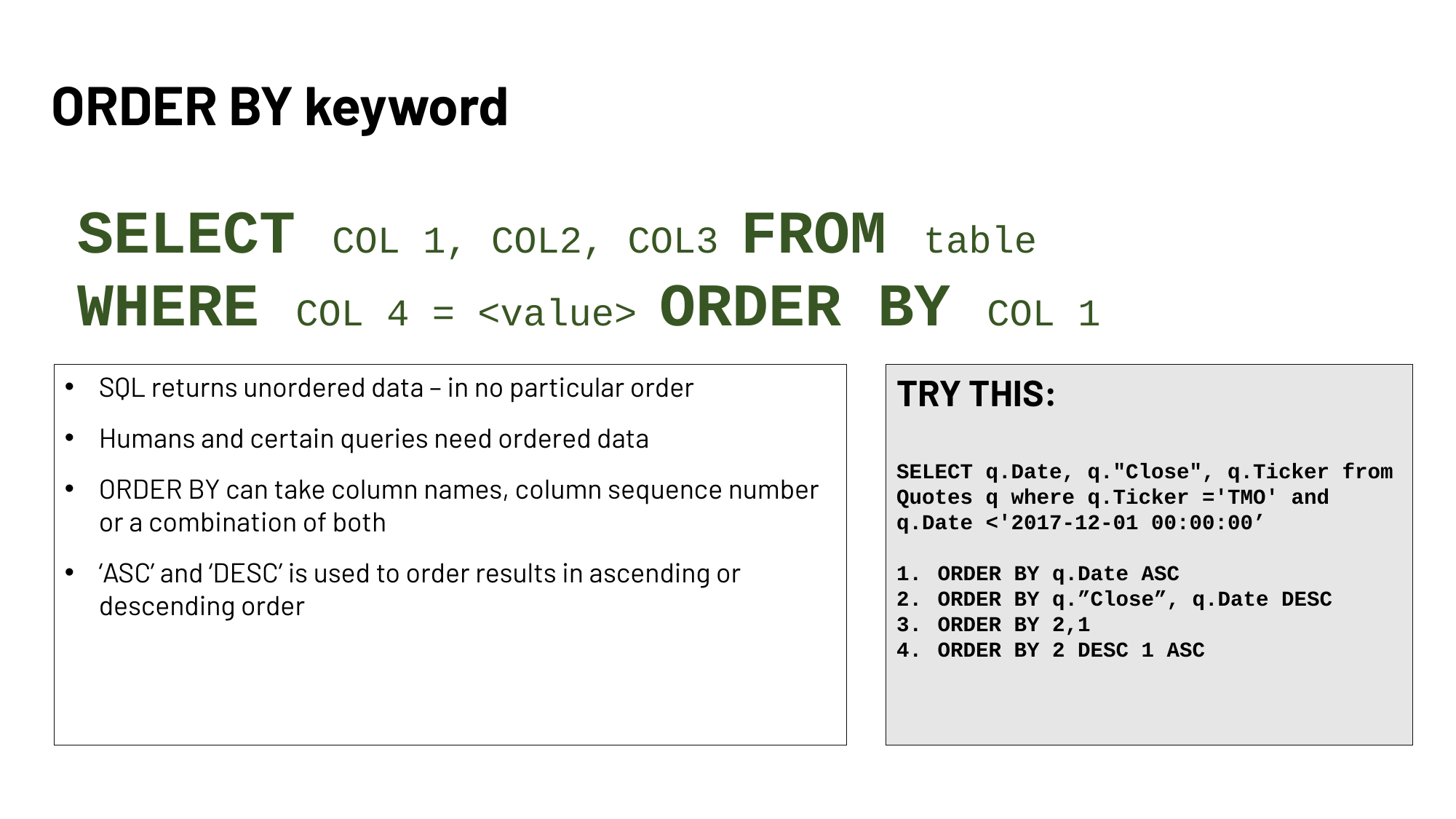

# ORDER BY keyword
SELECT COL 1, COL2, COL3 FROM table
WHERE COL 4 = <value> ORDER BY COL 1
SQL returns unordered data – in no particular order
Humans and certain queries need ordered data
ORDER BY can take column names, column sequence number or a combination of both
‘ASC’ and ‘DESC’ is used to order results in ascending or descending order
TRY THIS:

SELECT q.Date, q."Close", q.Ticker from Quotes q where q.Ticker ='TMO' and q.Date <'2017-12-01 00:00:00’

ORDER BY q.Date ASC
ORDER BY q.”Close”, q.Date DESC
ORDER BY 2,1
ORDER BY 2 DESC 1 ASC